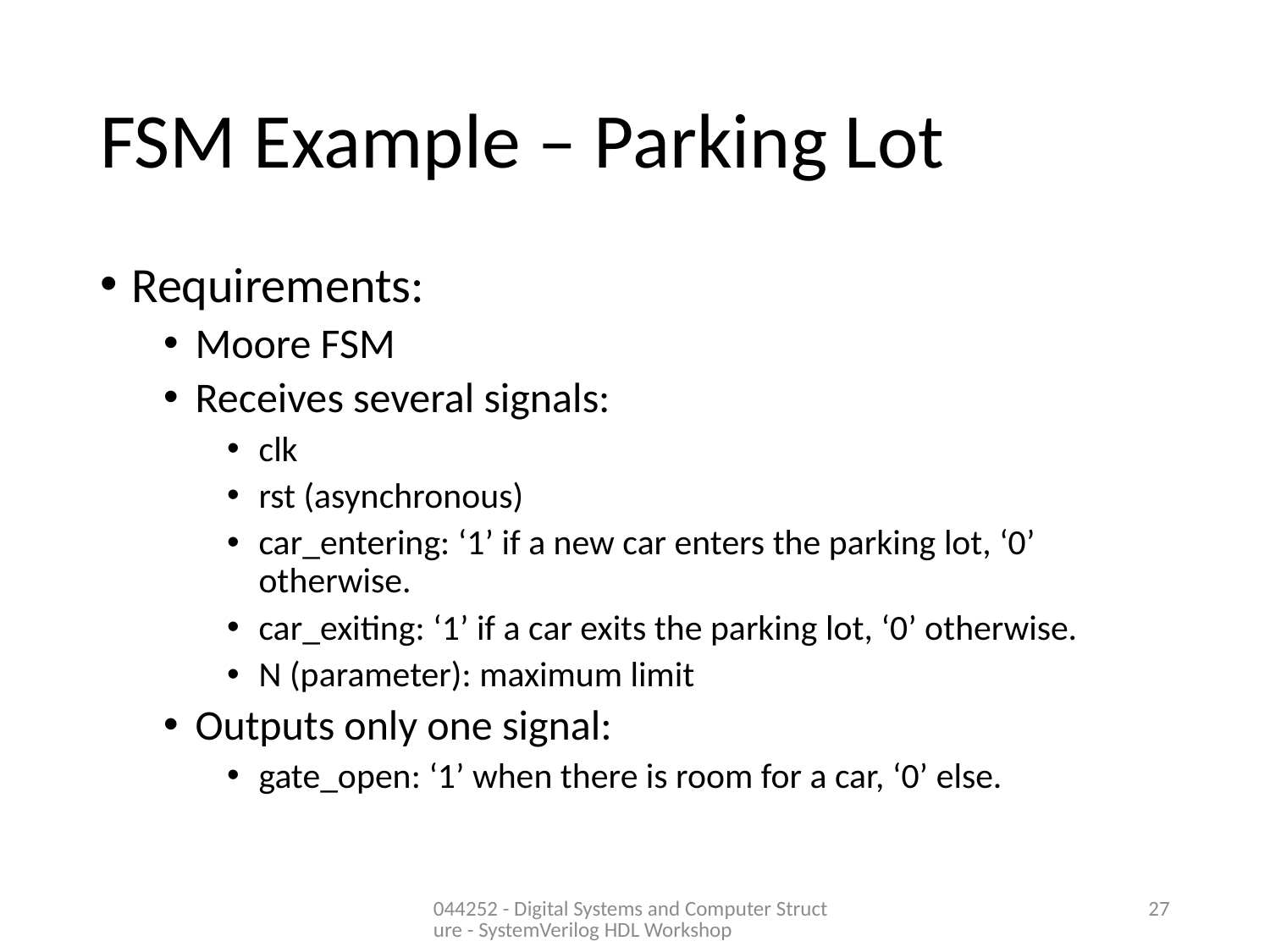

# FSM Example – Parking Lot
Requirements:
Moore FSM
Receives several signals:
clk
rst (asynchronous)
car_entering: ‘1’ if a new car enters the parking lot, ‘0’ otherwise.
car_exiting: ‘1’ if a car exits the parking lot, ‘0’ otherwise.
N (parameter): maximum limit
Outputs only one signal:
gate_open: ‘1’ when there is room for a car, ‘0’ else.

044252 - Digital Systems and Computer Structure - SystemVerilog HDL Workshop
27